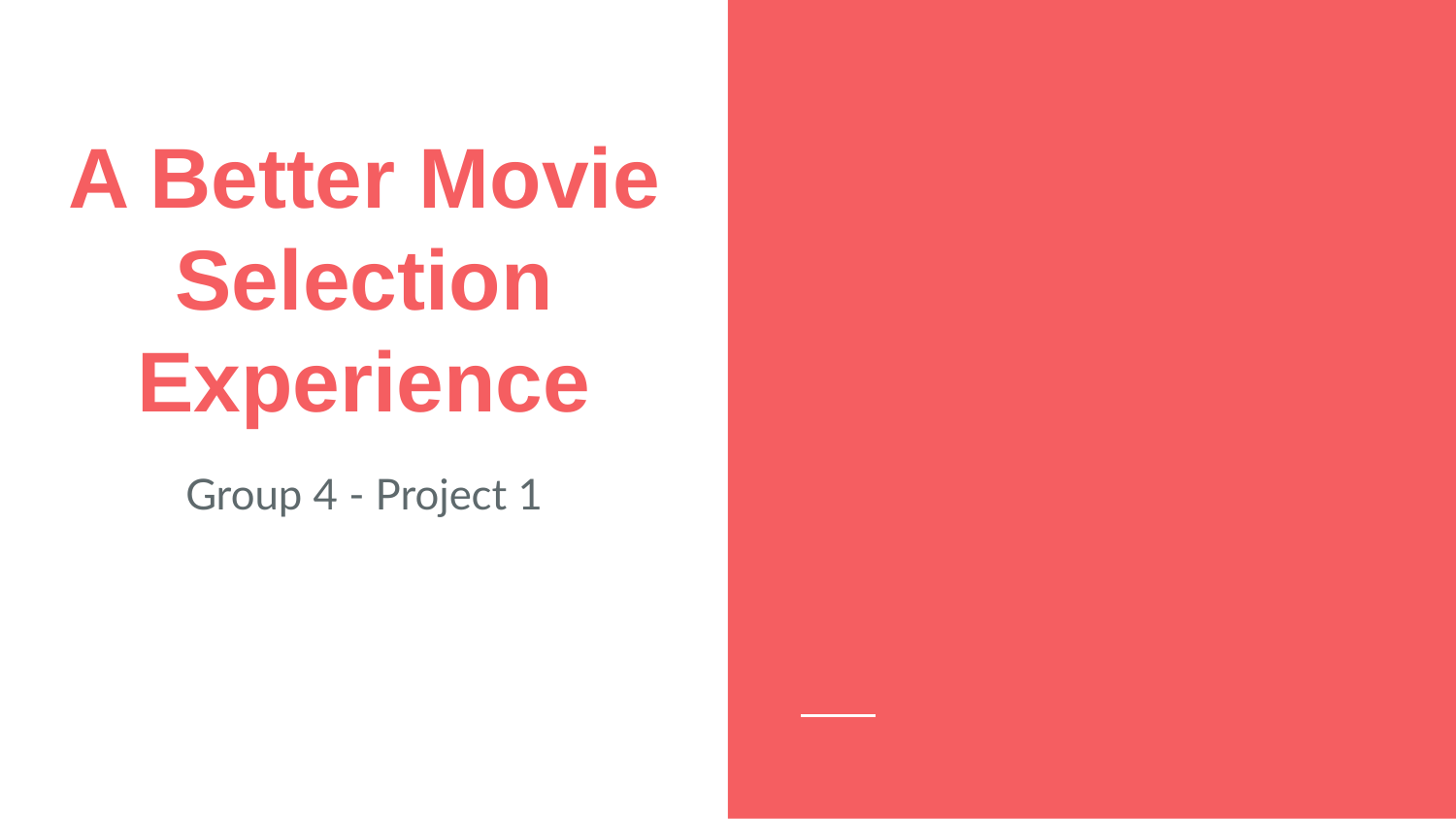

# A Better Movie Selection Experience
Group 4 - Project 1